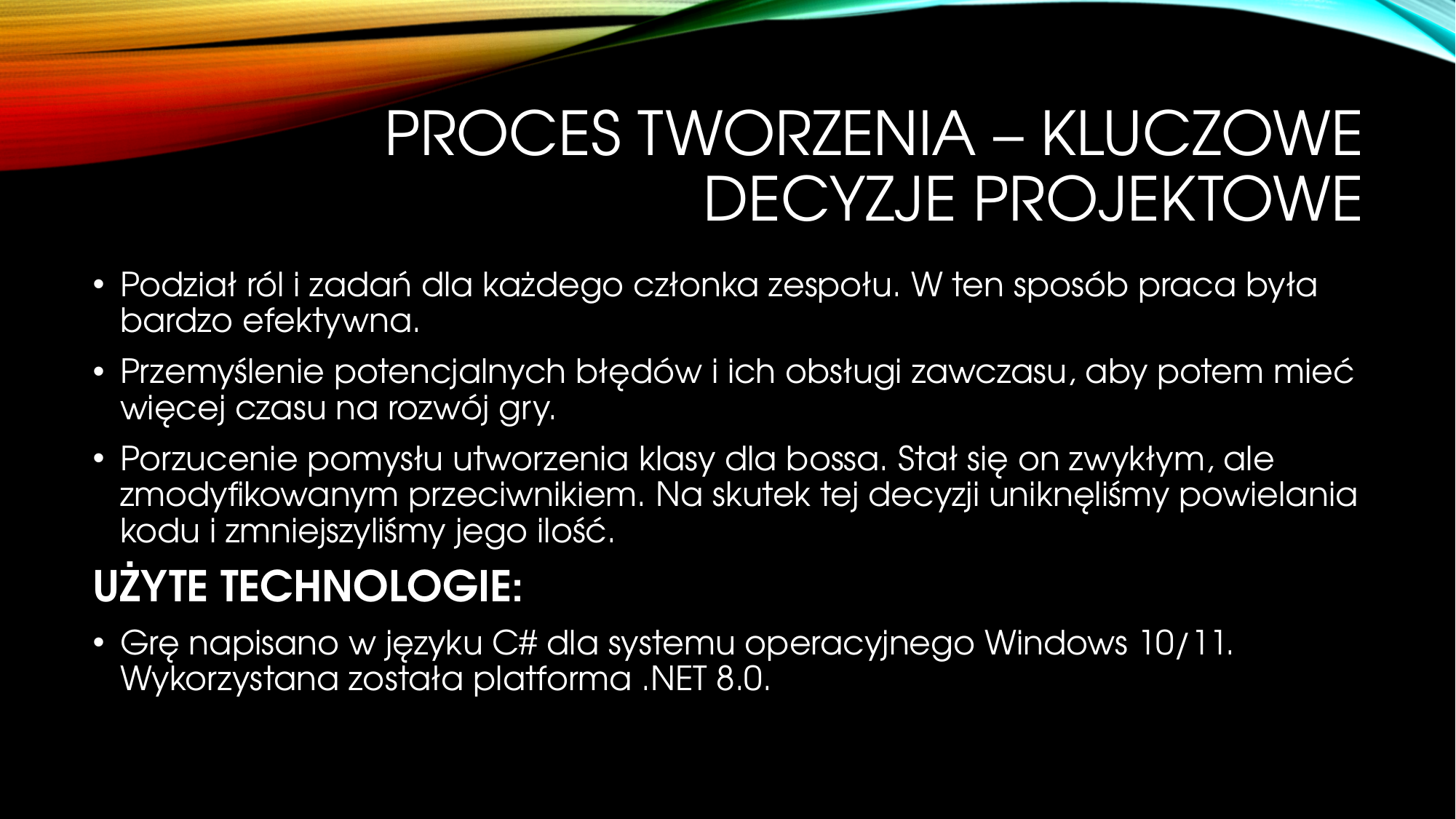

# Proces tworzenia – kluczowe decyzje projektowe
Podział ról i zadań dla każdego członka zespołu. W ten sposób praca była bardzo efektywna.
Przemyślenie potencjalnych błędów i ich obsługi zawczasu, aby potem mieć więcej czasu na rozwój gry.
Porzucenie pomysłu utworzenia klasy dla bossa. Stał się on zwykłym, ale zmodyfikowanym przeciwnikiem. Na skutek tej decyzji uniknęliśmy powielania kodu i zmniejszyliśmy jego ilość.
UŻYTE TECHNOLOGIE:
Grę napisano w języku C# dla systemu operacyjnego Windows 10/11. Wykorzystana została platforma .NET 8.0.